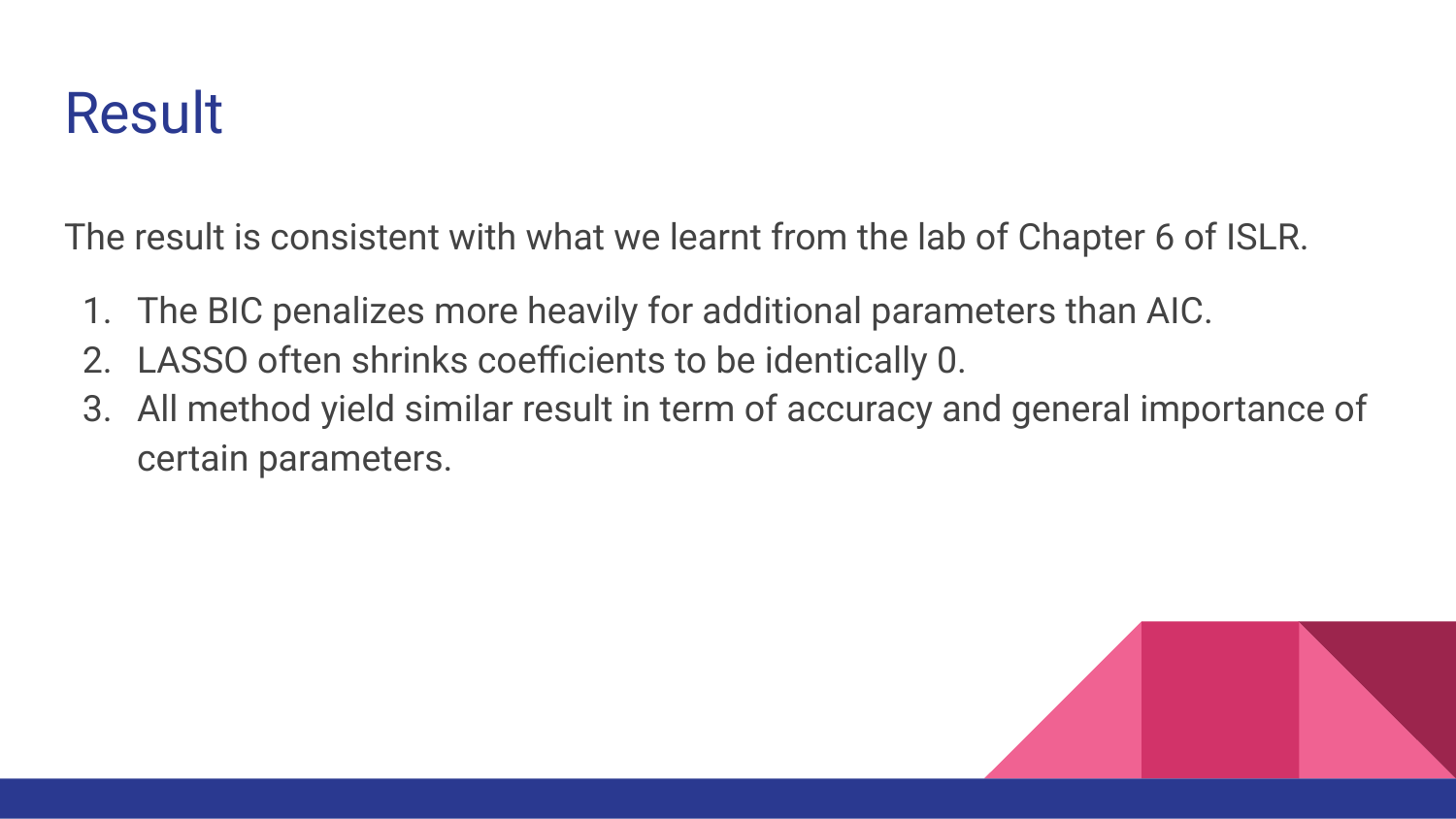

# Result
The result is consistent with what we learnt from the lab of Chapter 6 of ISLR.
The BIC penalizes more heavily for additional parameters than AIC.
LASSO often shrinks coefficients to be identically 0.
All method yield similar result in term of accuracy and general importance of certain parameters.